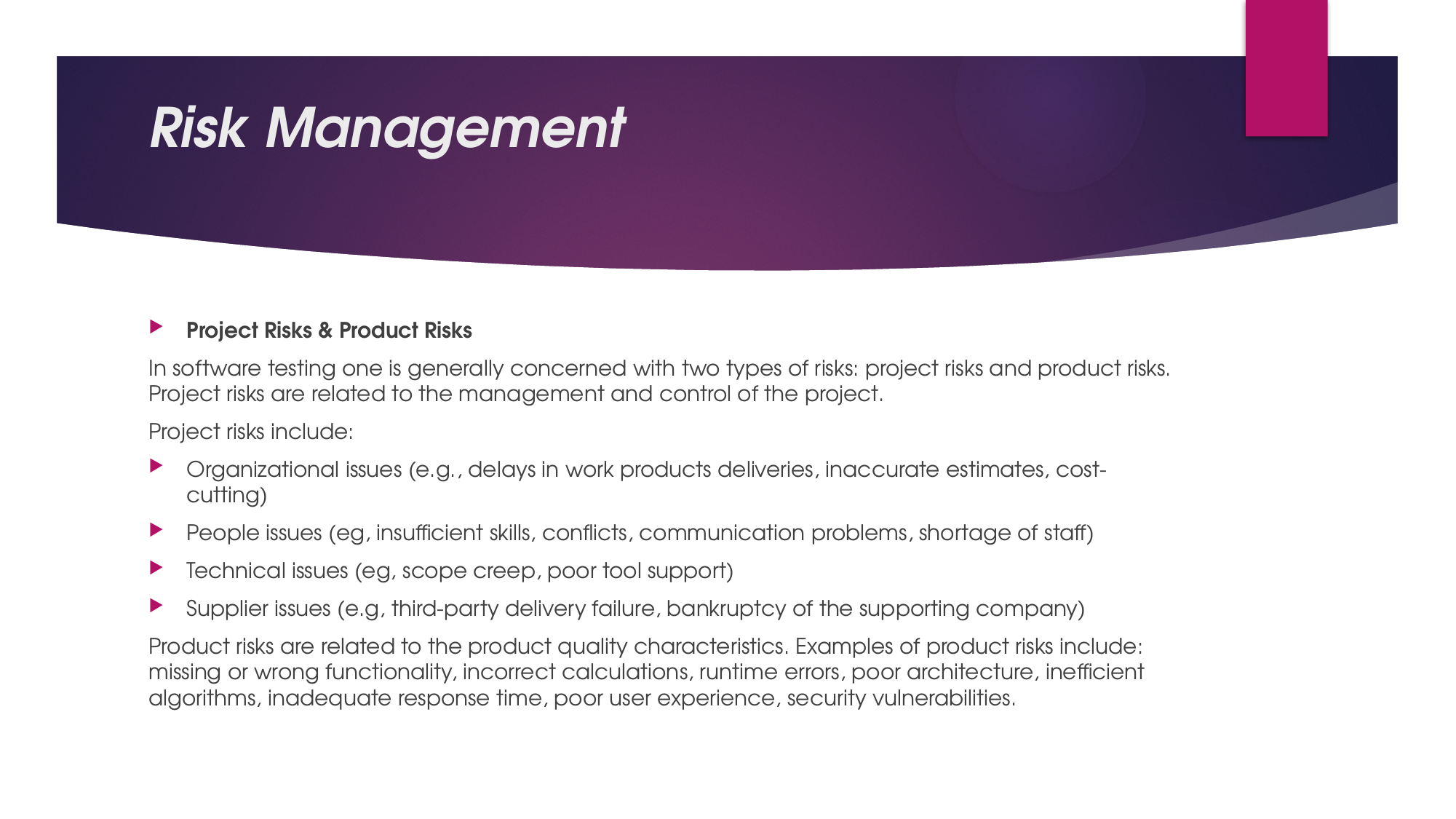

# Risk Management
Project Risks & Product Risks
In software testing one is generally concerned with two types of risks: project risks and product risks. Project risks are related to the management and control of the project.
Project risks include:
Organizational issues (e.g., delays in work products deliveries, inaccurate estimates, cost-cutting)
People issues (eg, insufficient skills, conflicts, communication problems, shortage of staff)
Technical issues (eg, scope creep, poor tool support)
Supplier issues (e.g, third-party delivery failure, bankruptcy of the supporting company)
Product risks are related to the product quality characteristics. Examples of product risks include: missing or wrong functionality, incorrect calculations, runtime errors, poor architecture, inefficient algorithms, inadequate response time, poor user experience, security vulnerabilities.